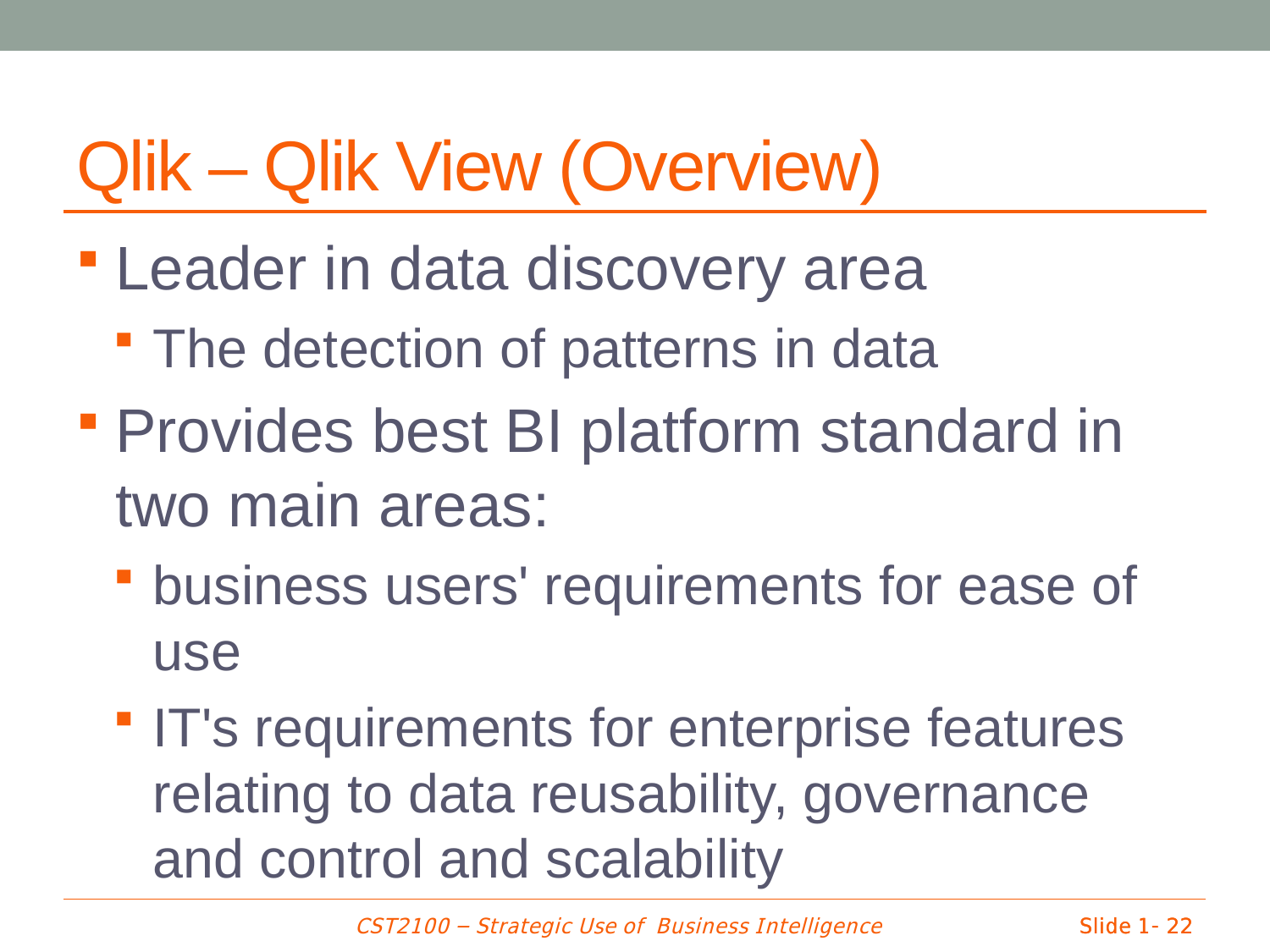

# Qlik – Qlik View (Overview)
Leader in data discovery area
The detection of patterns in data
Provides best BI platform standard in two main areas:
business users' requirements for ease of use
IT's requirements for enterprise features relating to data reusability, governance and control and scalability

Slide 1- 22